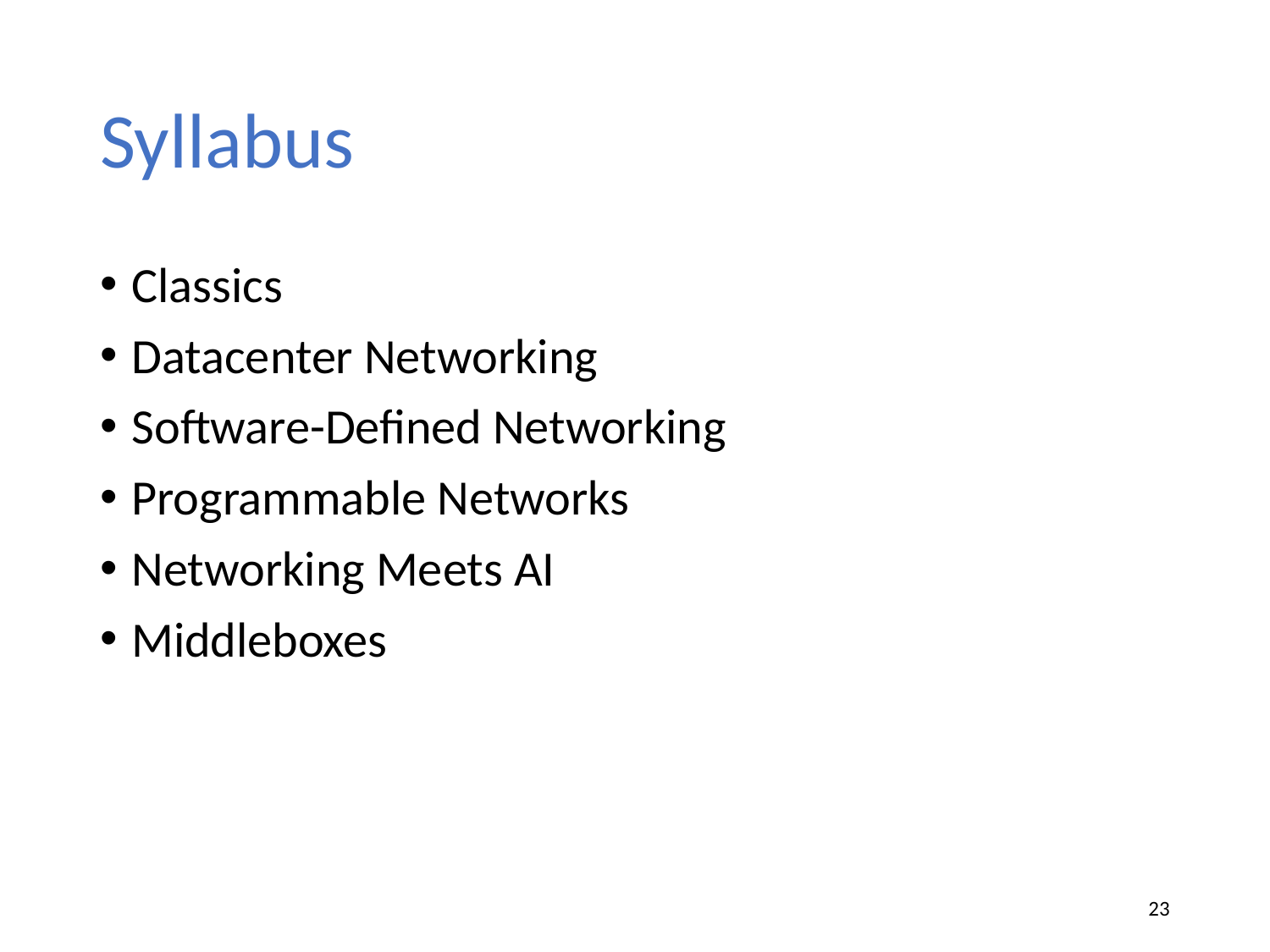

# Syllabus
Classics
Datacenter Networking
Software-Defined Networking
Programmable Networks
Networking Meets AI
Middleboxes
23